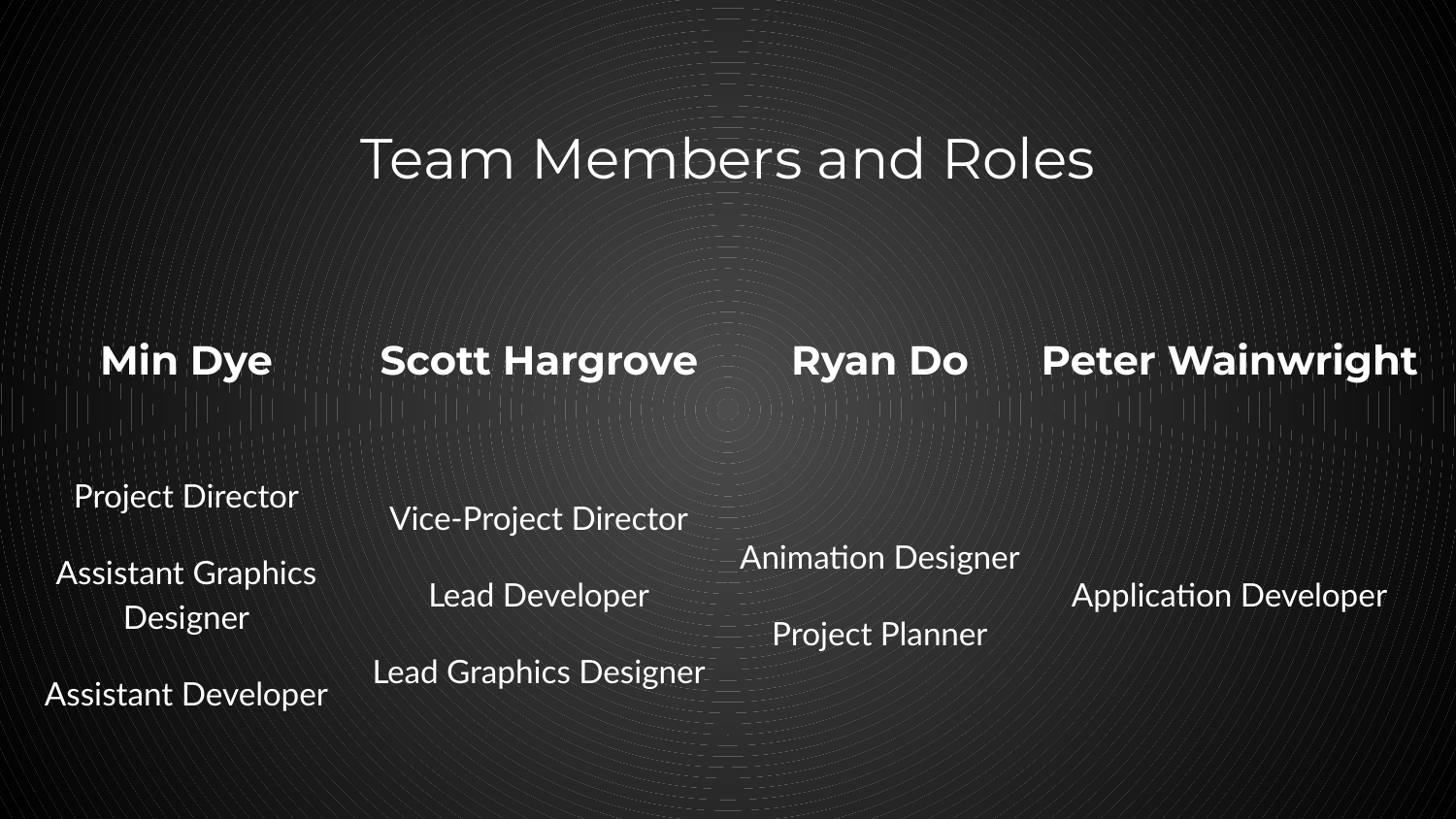

Team Members and Roles
Ryan Do
Min Dye
Scott Hargrove
Peter Wainwright
Animation Designer
Project Planner
Project Director
Assistant Graphics Designer
Assistant Developer
Vice-Project Director
Lead Developer
Lead Graphics Designer
Application Developer